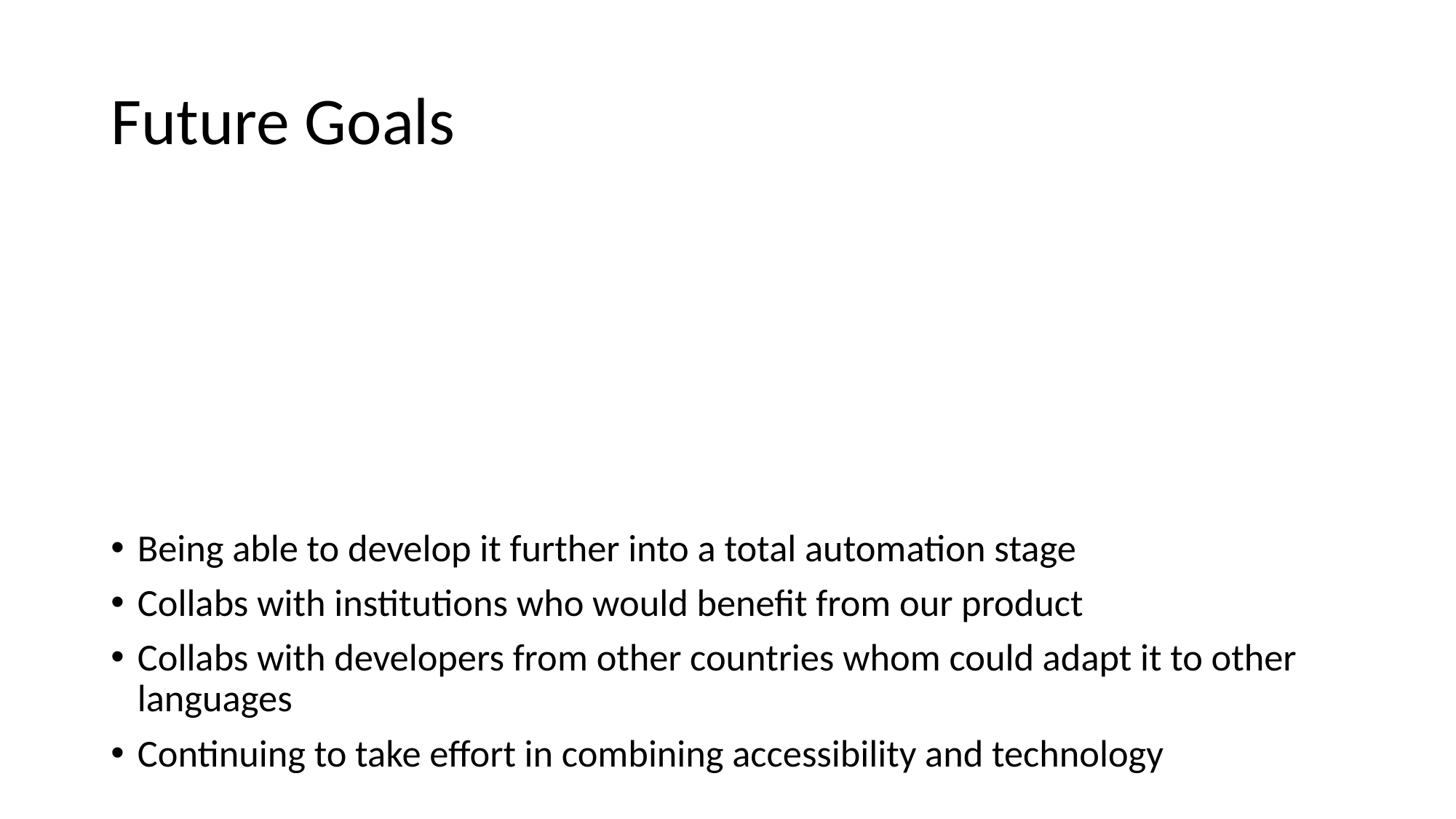

# Future Goals
Being able to develop it further into a total automation stage
Collabs with institutions who would benefit from our product
Collabs with developers from other countries whom could adapt it to other languages
Continuing to take effort in combining accessibility and technology